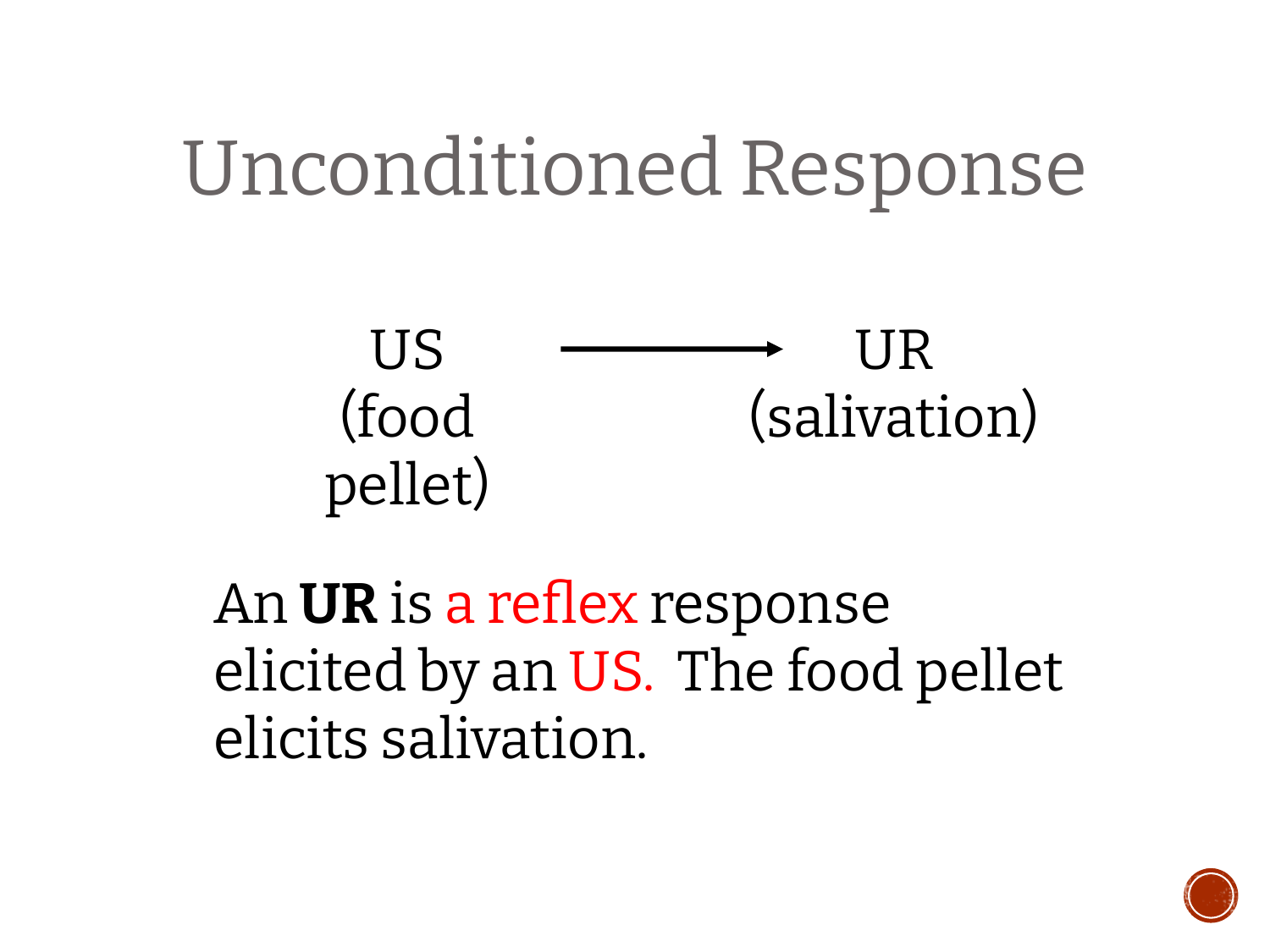

Unconditioned Response
US
(food pellet)
UR
(salivation)

An UR is a reflex response elicited by an US.  The food pellet elicits salivation.